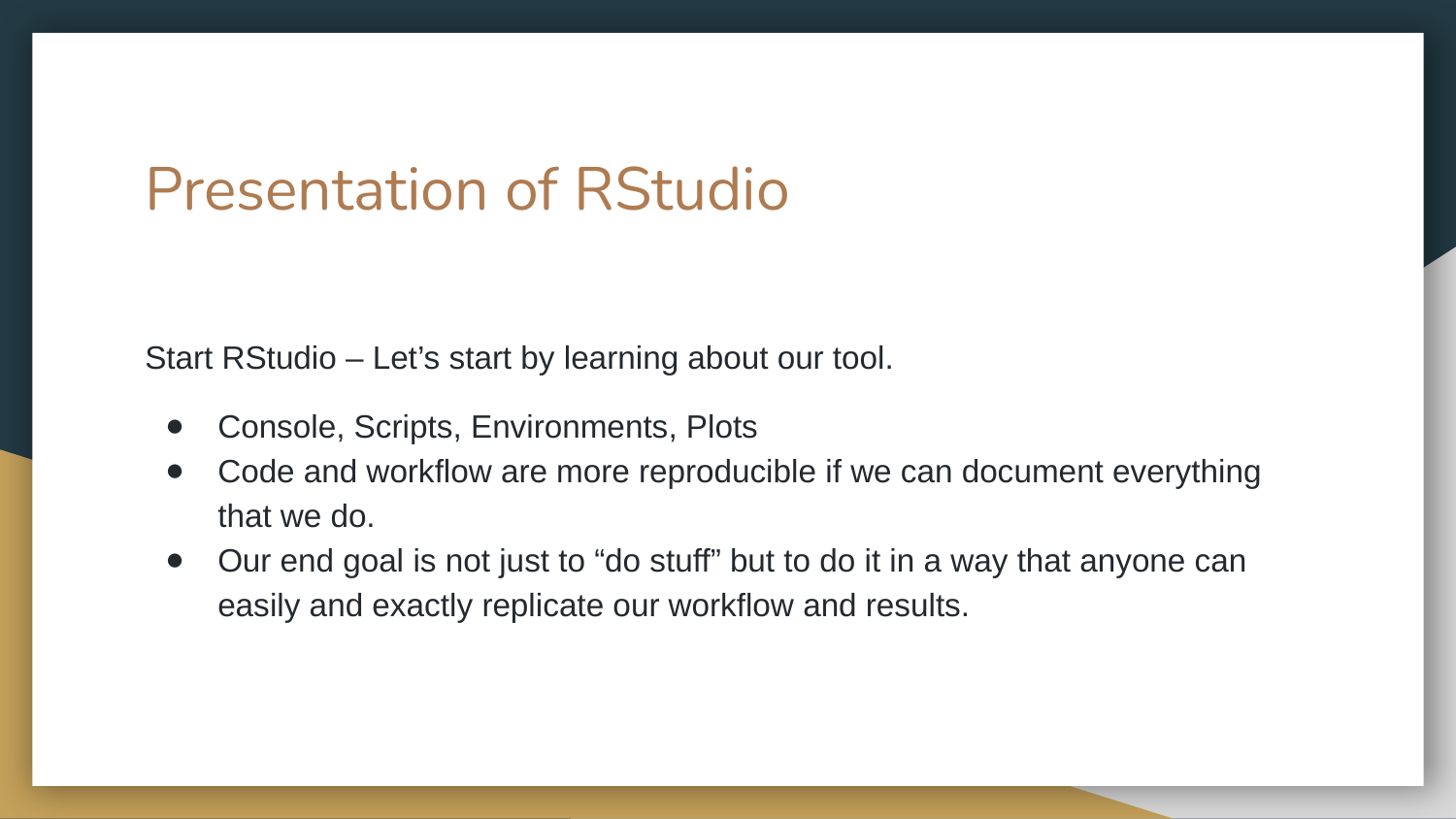

# Presentation of RStudio
Start RStudio – Let’s start by learning about our tool.
Console, Scripts, Environments, Plots
Code and workflow are more reproducible if we can document everything that we do.
Our end goal is not just to “do stuff” but to do it in a way that anyone can easily and exactly replicate our workflow and results.